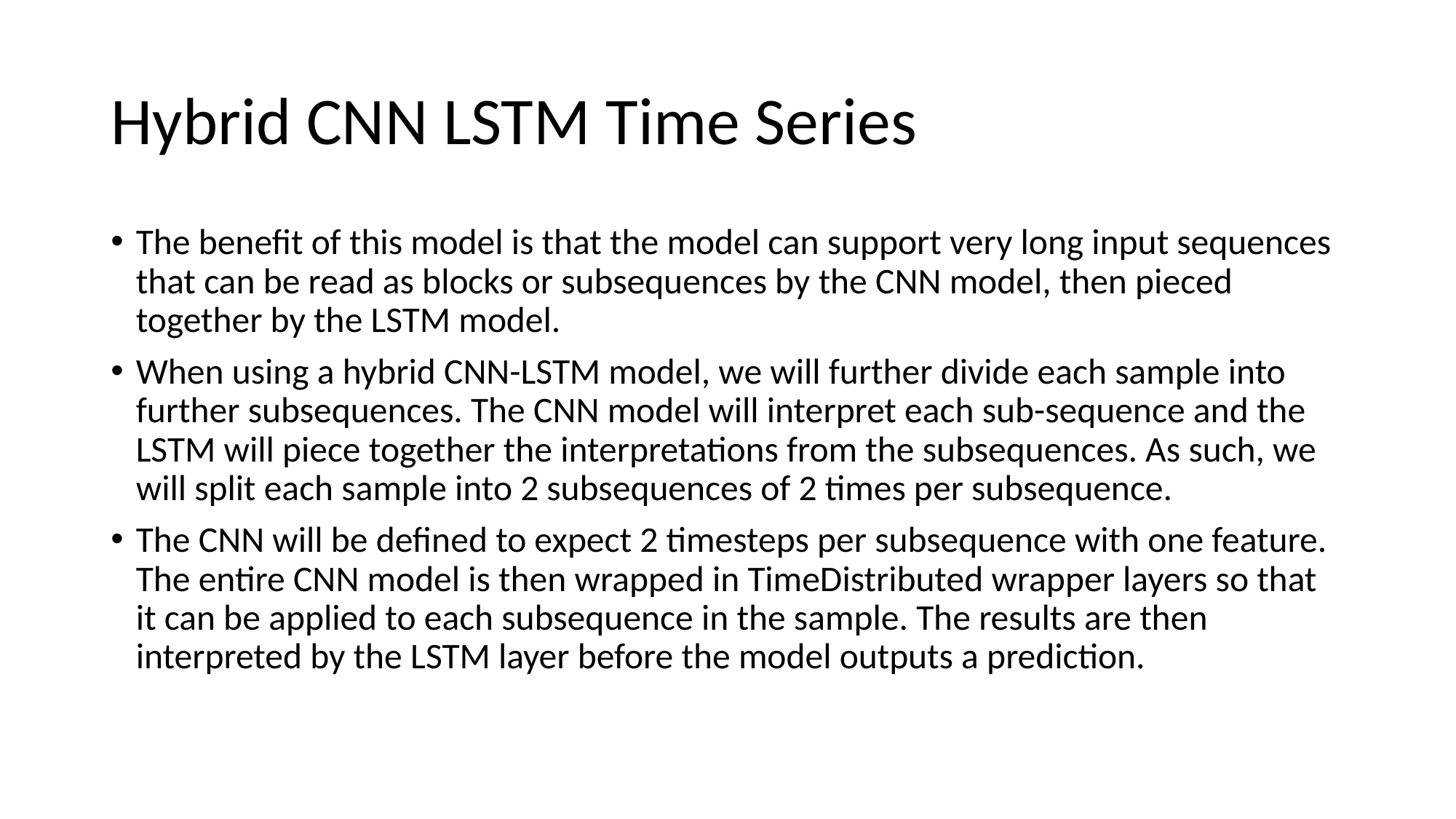

# Hybrid CNN LSTM Time Series
The benefit of this model is that the model can support very long input sequences that can be read as blocks or subsequences by the CNN model, then pieced together by the LSTM model.
When using a hybrid CNN-LSTM model, we will further divide each sample into further subsequences. The CNN model will interpret each sub-sequence and the LSTM will piece together the interpretations from the subsequences. As such, we will split each sample into 2 subsequences of 2 times per subsequence.
The CNN will be defined to expect 2 timesteps per subsequence with one feature. The entire CNN model is then wrapped in TimeDistributed wrapper layers so that it can be applied to each subsequence in the sample. The results are then interpreted by the LSTM layer before the model outputs a prediction.